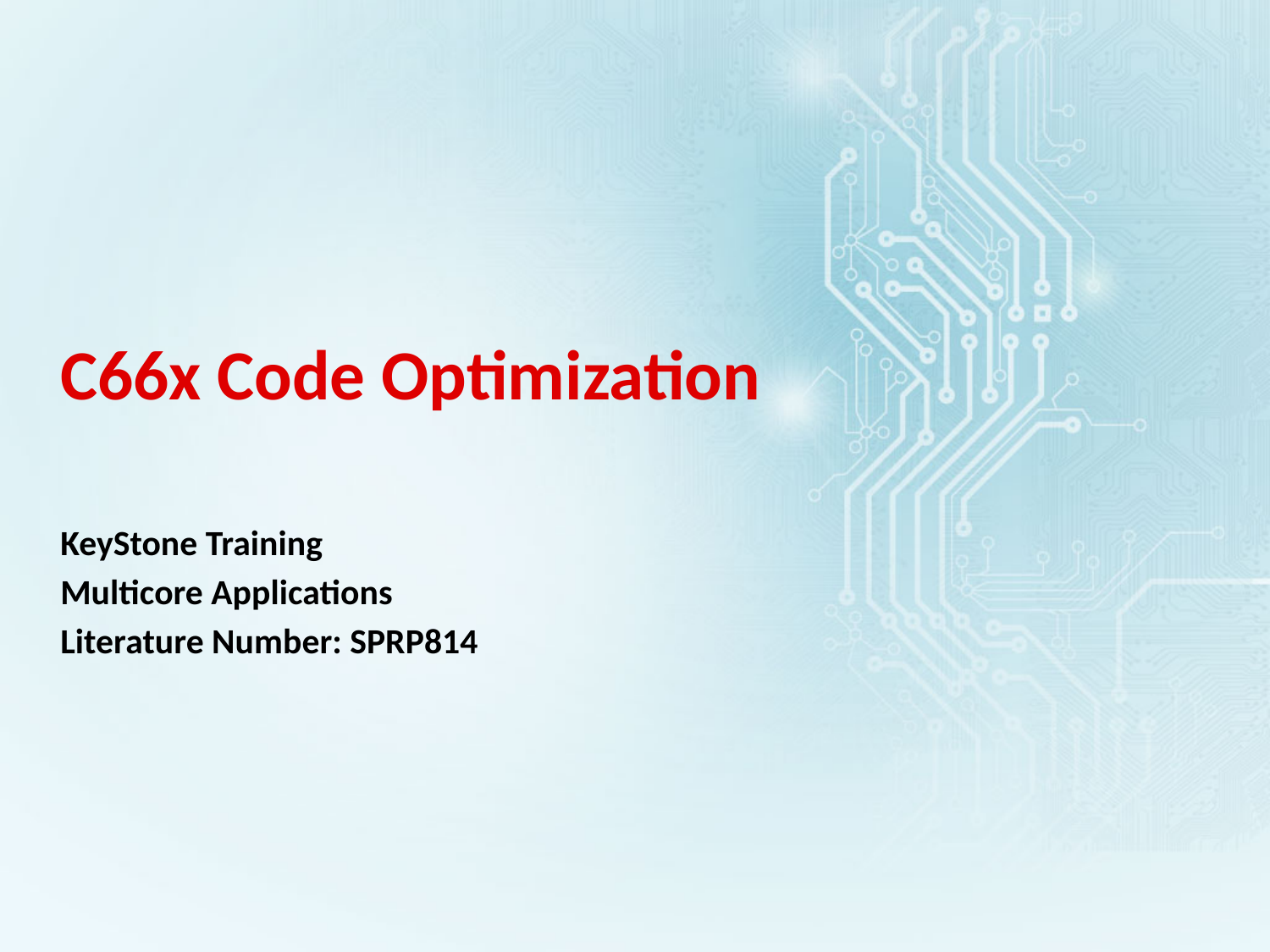

# C66x Code Optimization
KeyStone Training
Multicore Applications
Literature Number: SPRP814